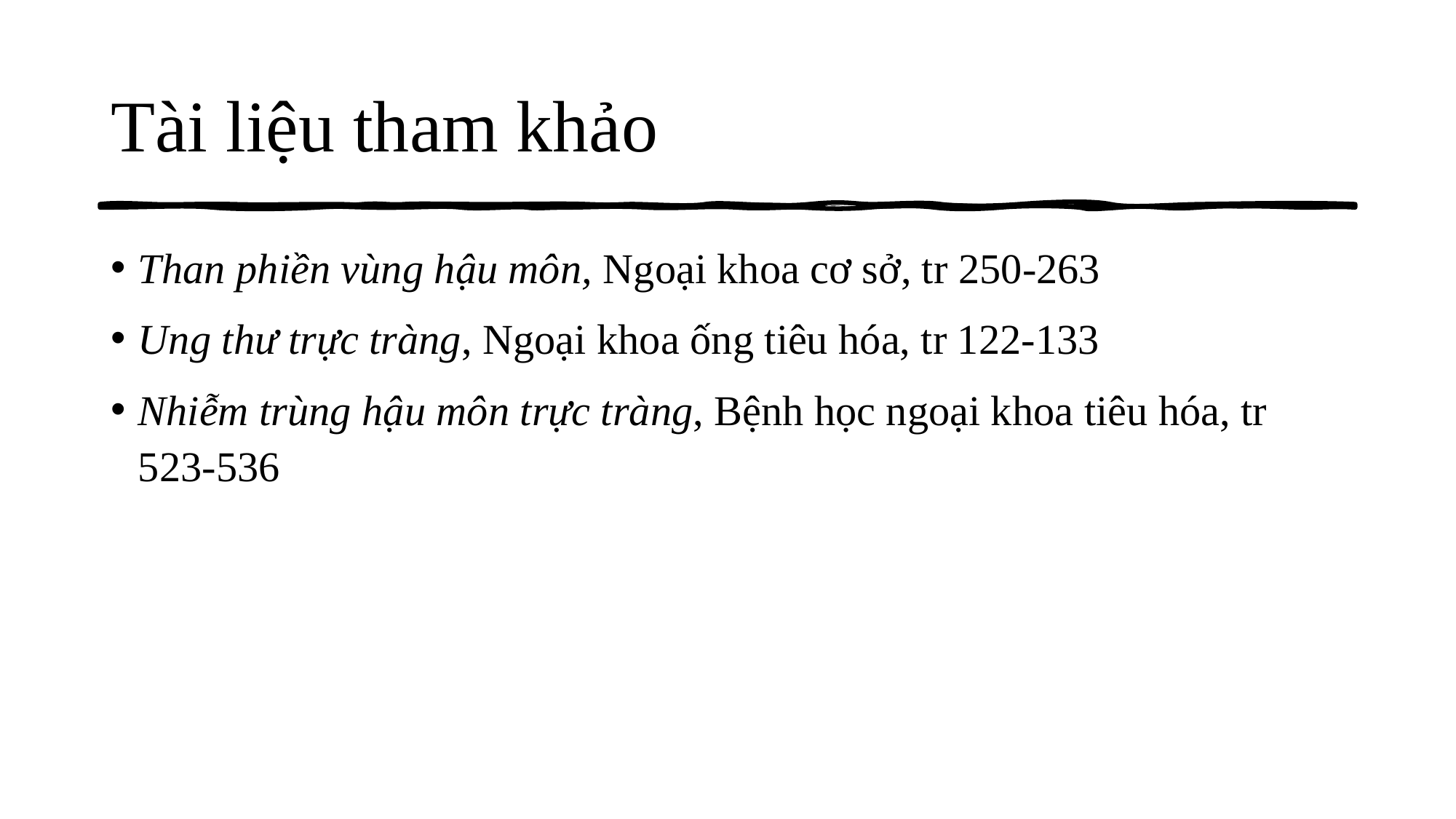

# Tài liệu tham khảo
Than phiền vùng hậu môn, Ngoại khoa cơ sở, tr 250-263
Ung thư trực tràng, Ngoại khoa ống tiêu hóa, tr 122-133
Nhiễm trùng hậu môn trực tràng, Bệnh học ngoại khoa tiêu hóa, tr 523-536